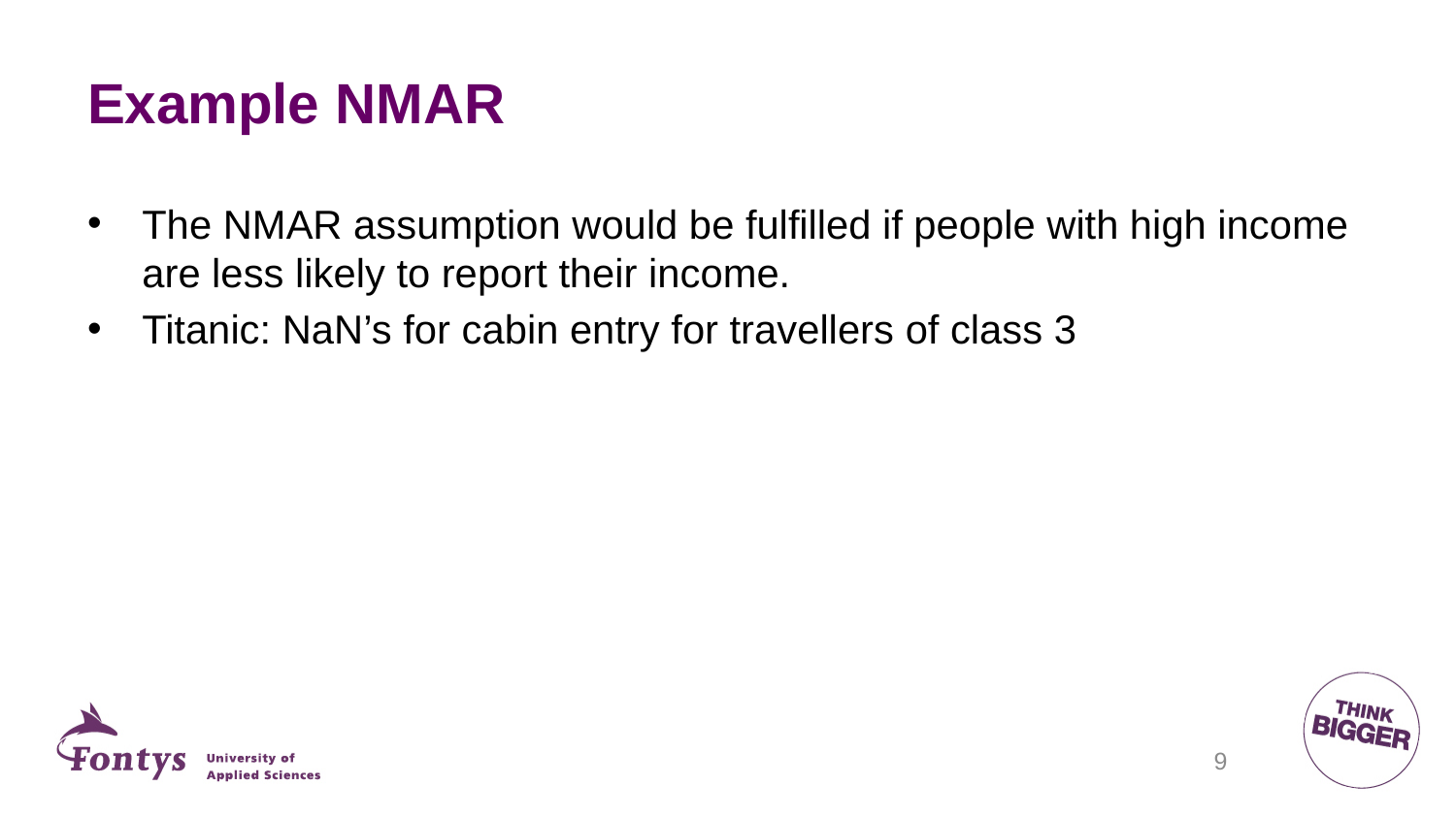

# Example NMAR
The NMAR assumption would be fulfilled if people with high income are less likely to report their income.
Titanic: NaN’s for cabin entry for travellers of class 3

9